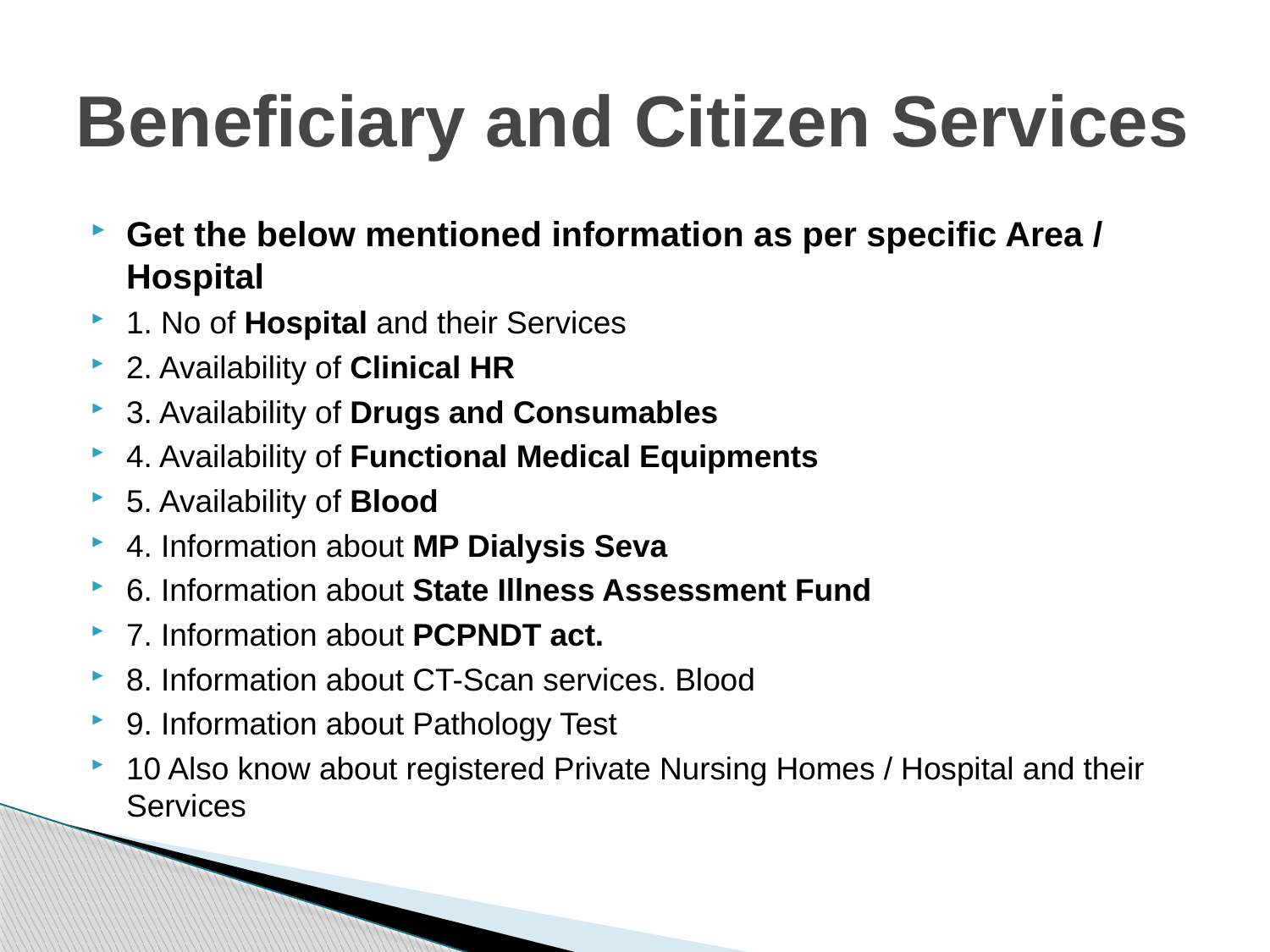

# Beneficiary and Citizen Services
Get the below mentioned information as per specific Area / Hospital
1. No of Hospital and their Services
2. Availability of Clinical HR
3. Availability of Drugs and Consumables
4. Availability of Functional Medical Equipments
5. Availability of Blood
4. Information about MP Dialysis Seva
6. Information about State Illness Assessment Fund
7. Information about PCPNDT act.
8. Information about CT-Scan services. Blood
9. Information about Pathology Test
10 Also know about registered Private Nursing Homes / Hospital and their Services